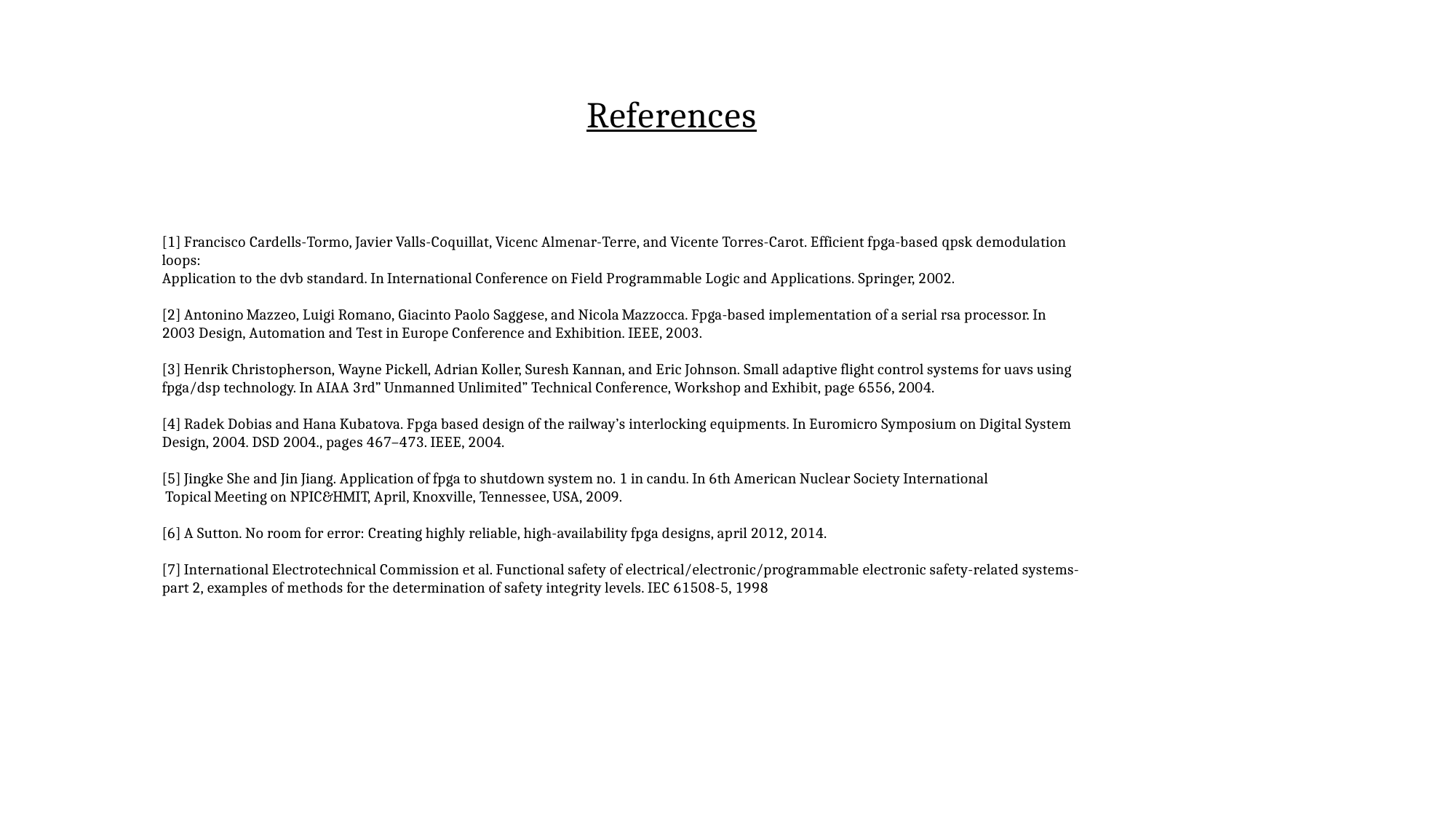

References
[1] Francisco Cardells-Tormo, Javier Valls-Coquillat, Vicenc Almenar-Terre, and Vicente Torres-Carot. Efficient fpga-based qpsk demodulation loops:
Application to the dvb standard. In International Conference on Field Programmable Logic and Applications. Springer, 2002.

[2] Antonino Mazzeo, Luigi Romano, Giacinto Paolo Saggese, and Nicola Mazzocca. Fpga-based implementation of a serial rsa processor. In
2003 Design, Automation and Test in Europe Conference and Exhibition. IEEE, 2003.

[3] Henrik Christopherson, Wayne Pickell, Adrian Koller, Suresh Kannan, and Eric Johnson. Small adaptive flight control systems for uavs using
fpga/dsp technology. In AIAA 3rd” Unmanned Unlimited” Technical Conference, Workshop and Exhibit, page 6556, 2004.

[4] Radek Dobias and Hana Kubatova. Fpga based design of the railway’s interlocking equipments. In Euromicro Symposium on Digital System
Design, 2004. DSD 2004., pages 467–473. IEEE, 2004.

[5] Jingke She and Jin Jiang. Application of fpga to shutdown system no. 1 in candu. In 6th American Nuclear Society International
 Topical Meeting on NPIC&HMIT, April, Knoxville, Tennessee, USA, 2009.

[6] A Sutton. No room for error: Creating highly reliable, high-availability fpga designs, april 2012, 2014.

[7] International Electrotechnical Commission et al. Functional safety of electrical/electronic/programmable electronic safety-related systems-part 2, examples of methods for the determination of safety integrity levels. IEC 61508-5, 1998